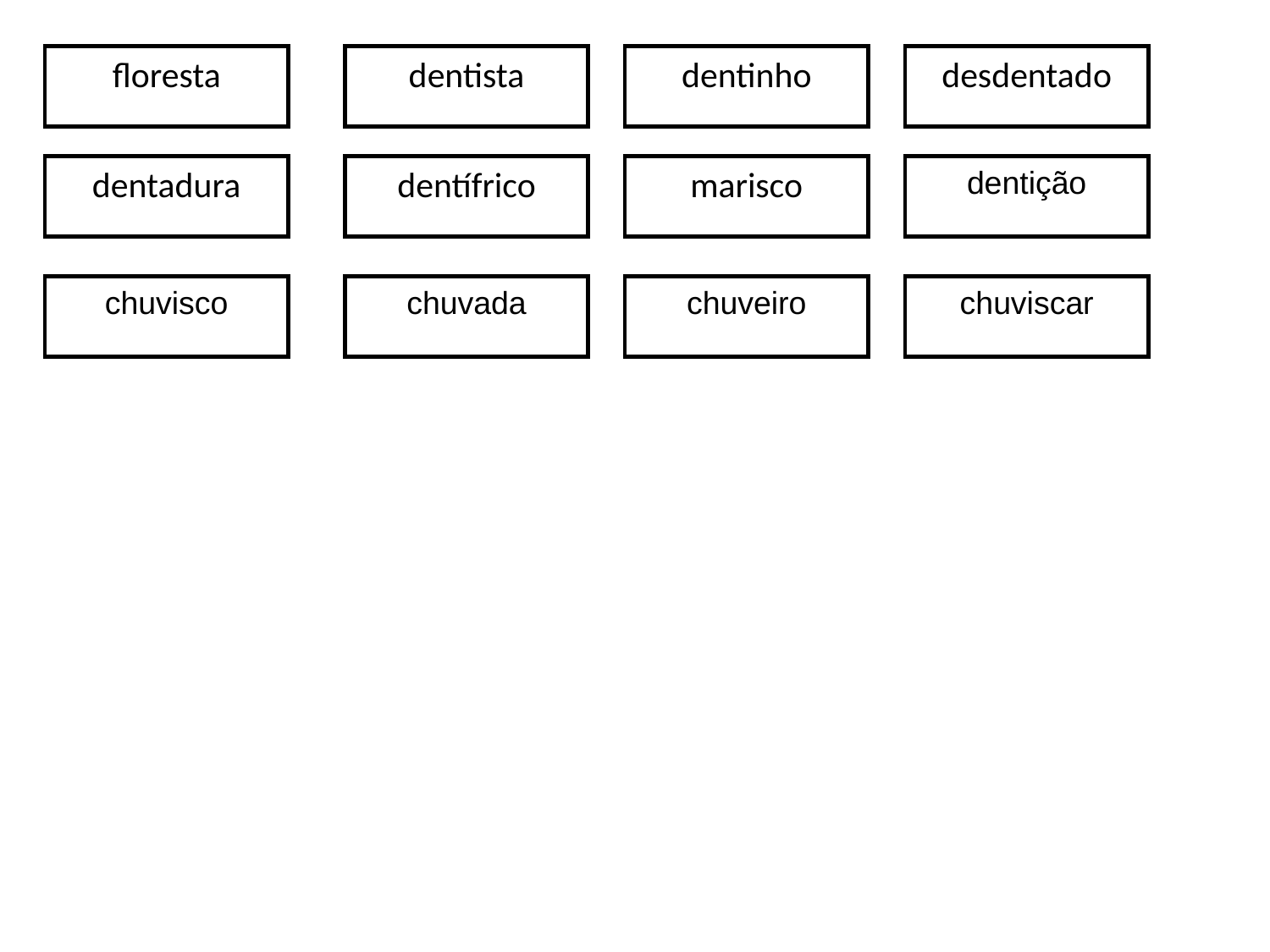

floresta
dentista
dentinho
desdentado
dentadura
dentífrico
marisco
dentição
chuvisco
chuvada
chuveiro
chuviscar